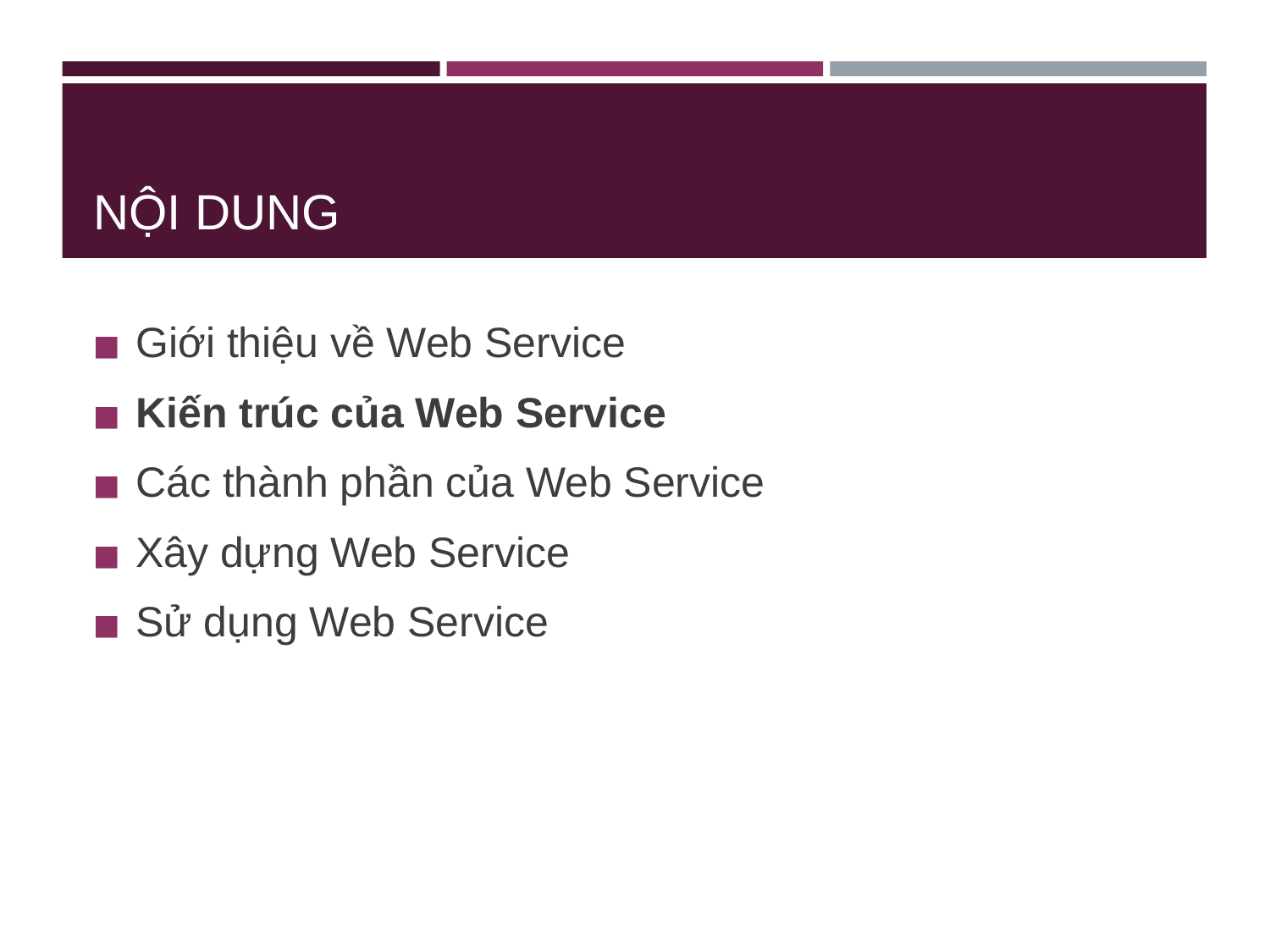

# NỘI DUNG
Giới thiệu về Web Service
Kiến trúc của Web Service
Các thành phần của Web Service
Xây dựng Web Service
Sử dụng Web Service